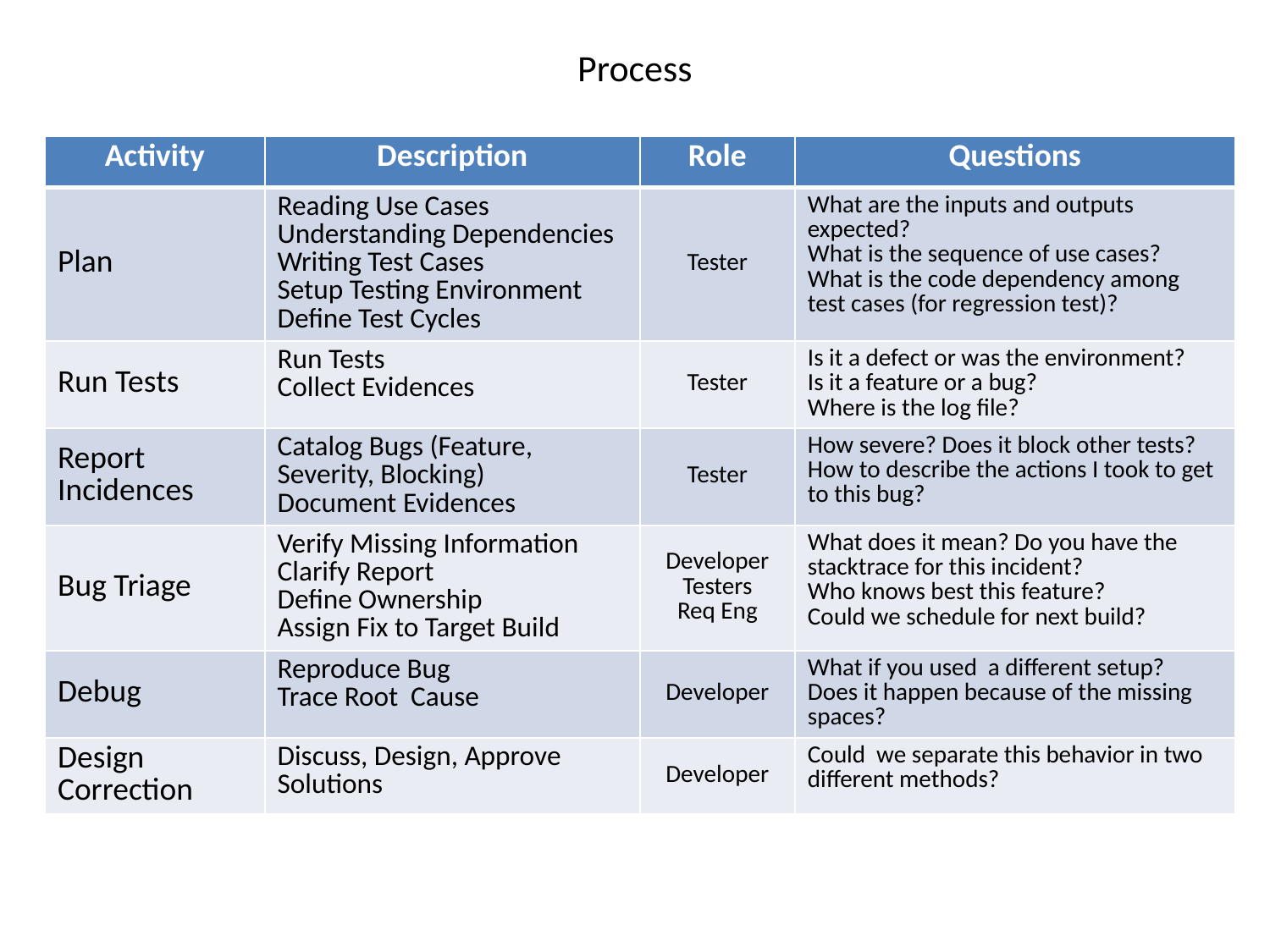

# Process
| Activity | Description | Role | Questions |
| --- | --- | --- | --- |
| Plan | Reading Use Cases Understanding Dependencies Writing Test Cases Setup Testing Environment Define Test Cycles | Tester | What are the inputs and outputs expected? What is the sequence of use cases? What is the code dependency among test cases (for regression test)? |
| Run Tests | Run Tests Collect Evidences | Tester | Is it a defect or was the environment? Is it a feature or a bug? Where is the log file? |
| Report Incidences | Catalog Bugs (Feature, Severity, Blocking) Document Evidences | Tester | How severe? Does it block other tests? How to describe the actions I took to get to this bug? |
| Bug Triage | Verify Missing Information Clarify Report Define Ownership Assign Fix to Target Build | Developer Testers Req Eng | What does it mean? Do you have the stacktrace for this incident? Who knows best this feature? Could we schedule for next build? |
| Debug | Reproduce Bug Trace Root Cause | Developer | What if you used a different setup? Does it happen because of the missing spaces? |
| Design Correction | Discuss, Design, Approve Solutions | Developer | Could we separate this behavior in two different methods? |